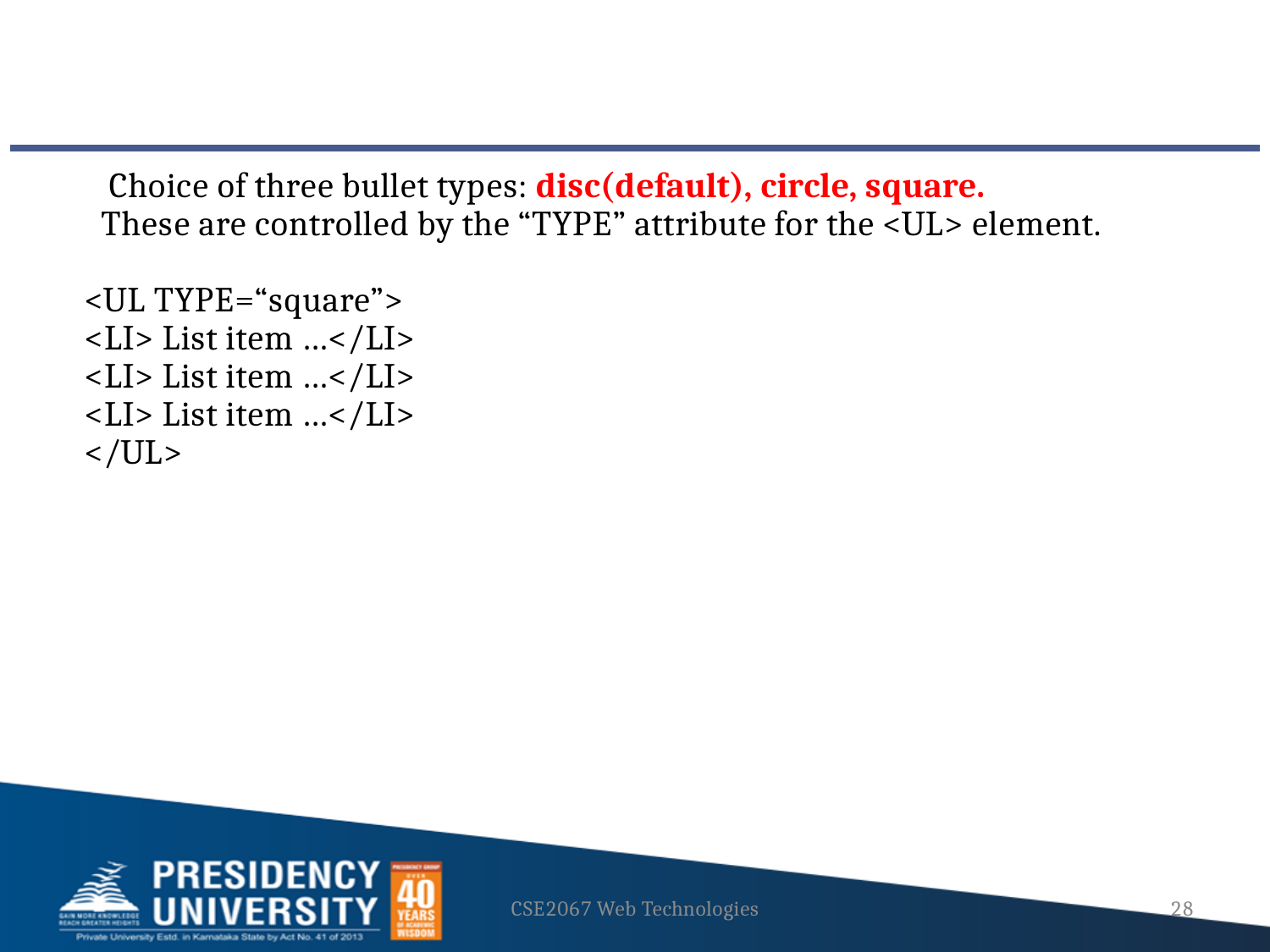

Choice of three bullet types: disc(default), circle, square.
These are controlled by the “TYPE” attribute for the <UL> element.

<UL TYPE=“square”>
<LI> List item …</LI>
<LI> List item …</LI>
<LI> List item …</LI>
</UL>

CSE2067 Web Technologies
28